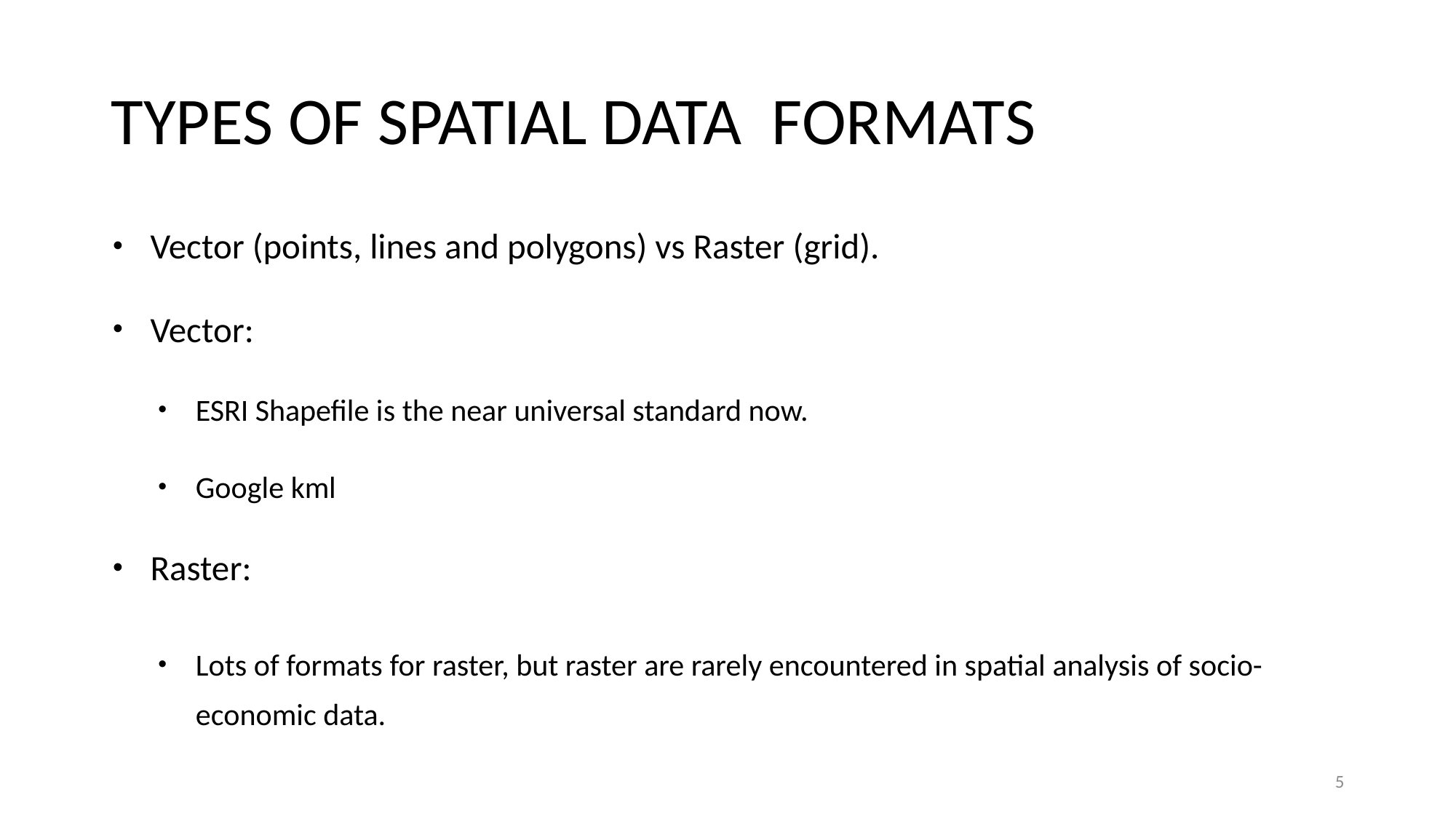

# TYPES OF SPATIAL DATA  FORMATS
Vector (points, lines and polygons) vs Raster (grid).
Vector:
ESRI Shapefile is the near universal standard now.
Google kml
Raster:
Lots of formats for raster, but raster are rarely encountered in spatial analysis of socio-economic data.
5